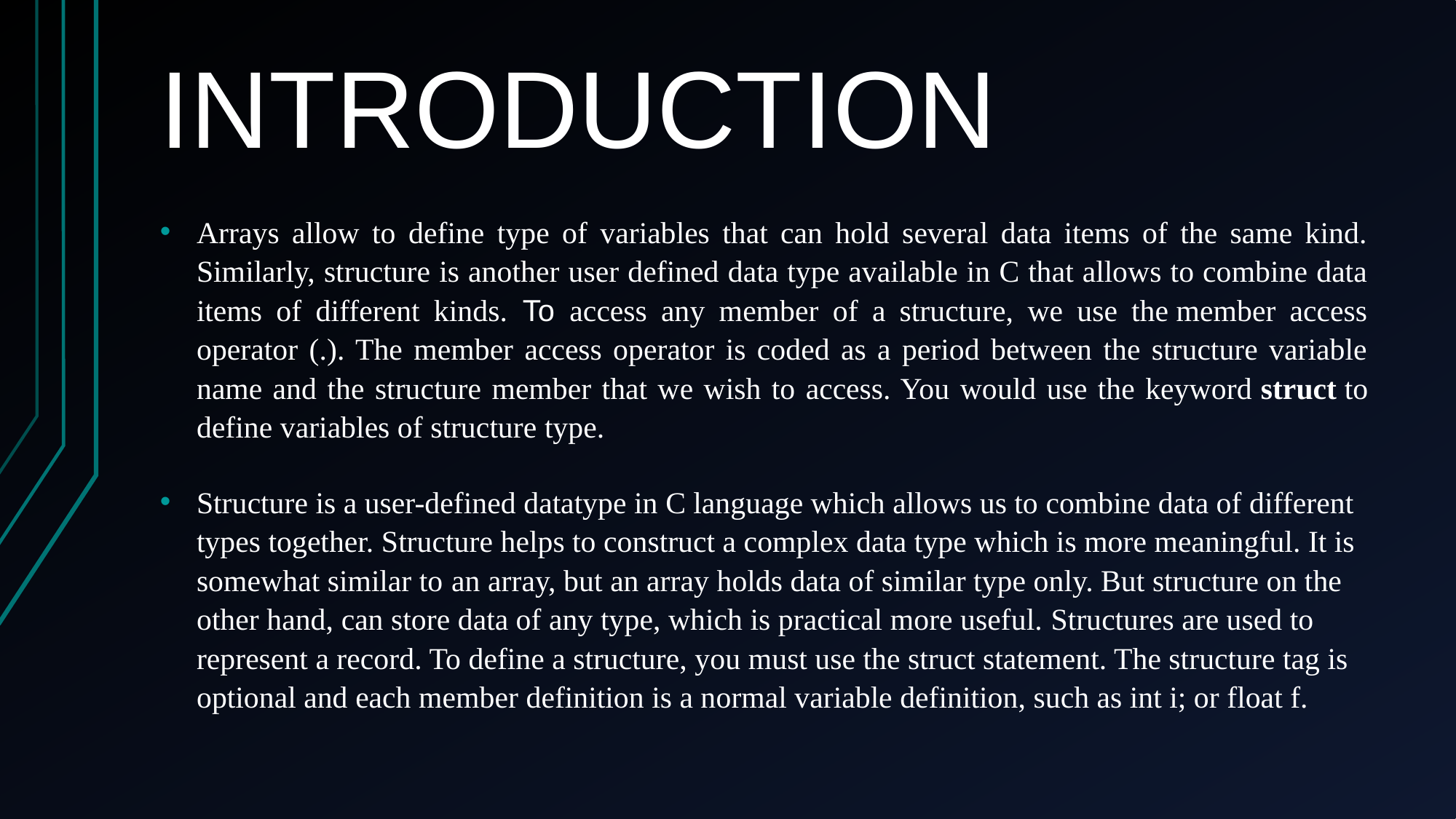

# INTRODUCTION
Arrays allow to define type of variables that can hold several data items of the same kind. Similarly, structure is another user defined data type available in C that allows to combine data items of different kinds. To access any member of a structure, we use the member access operator (.). The member access operator is coded as a period between the structure variable name and the structure member that we wish to access. You would use the keyword struct to define variables of structure type.
Structure is a user-defined datatype in C language which allows us to combine data of different types together. Structure helps to construct a complex data type which is more meaningful. It is somewhat similar to an array, but an array holds data of similar type only. But structure on the other hand, can store data of any type, which is practical more useful. Structures are used to represent a record. To define a structure, you must use the struct statement. The structure tag is optional and each member definition is a normal variable definition, such as int i; or float f.